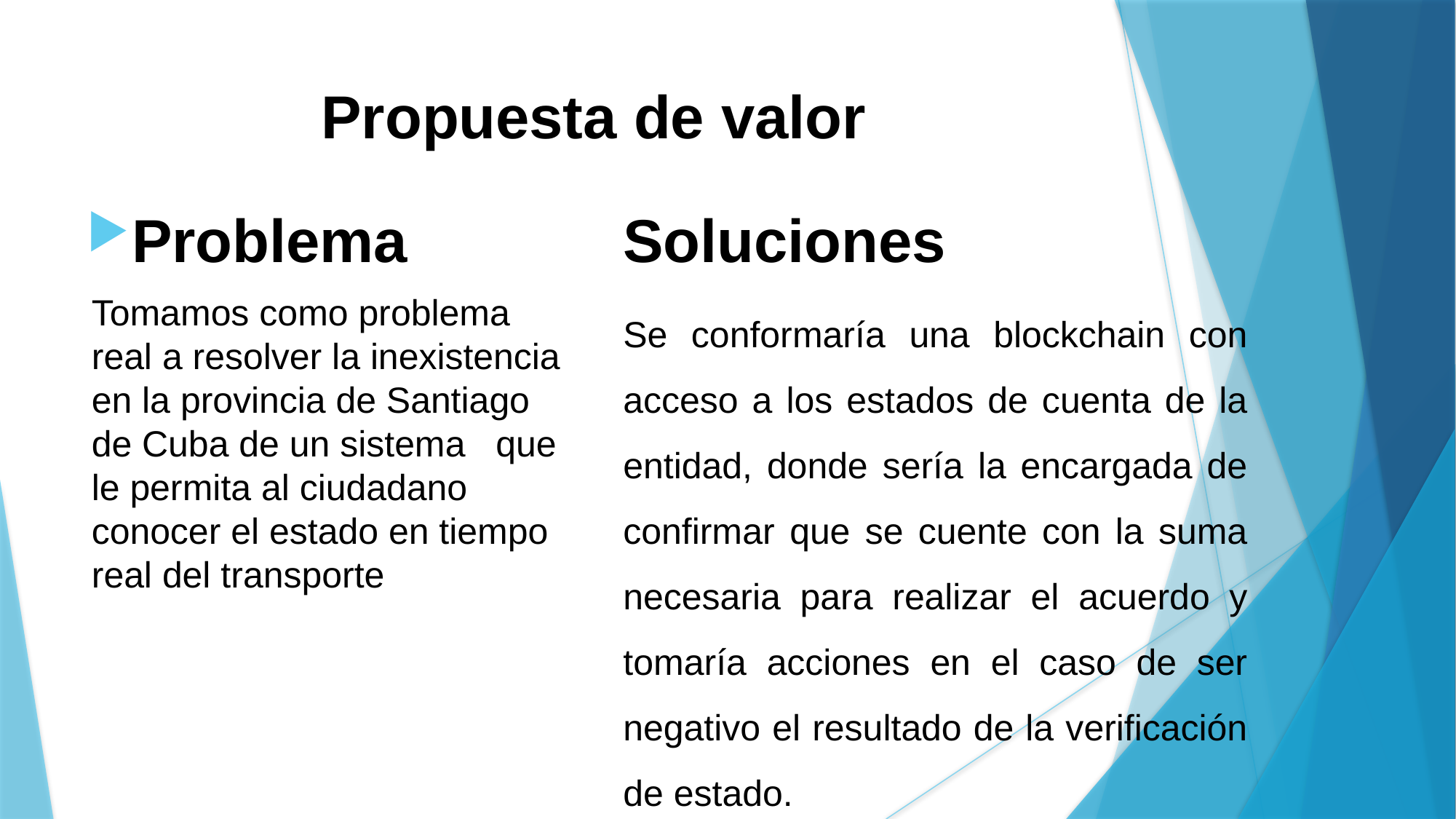

# Propuesta de valor
Problema
Soluciones
Tomamos como problema real a resolver la inexistencia en la provincia de Santiago de Cuba de un sistema   que le permita al ciudadano conocer el estado en tiempo real del transporte

Se conformaría una blockchain con acceso a los estados de cuenta de la entidad, donde sería la encargada de confirmar que se cuente con la suma necesaria para realizar el acuerdo y tomaría acciones en el caso de ser negativo el resultado de la verificación de estado.